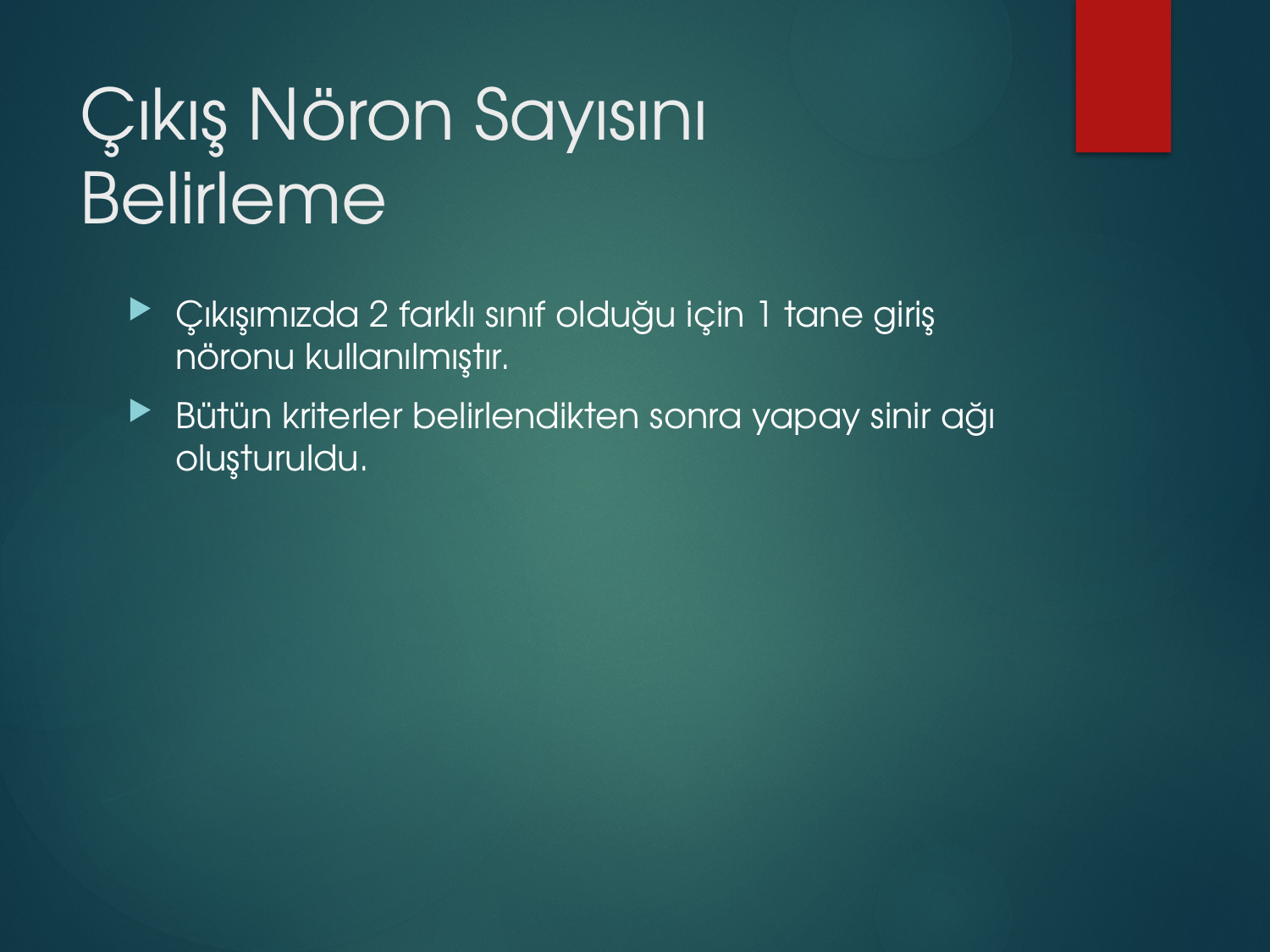

# Çıkış Nöron Sayısını Belirleme
Çıkışımızda 2 farklı sınıf olduğu için 1 tane giriş nöronu kullanılmıştır.
Bütün kriterler belirlendikten sonra yapay sinir ağı oluşturuldu.